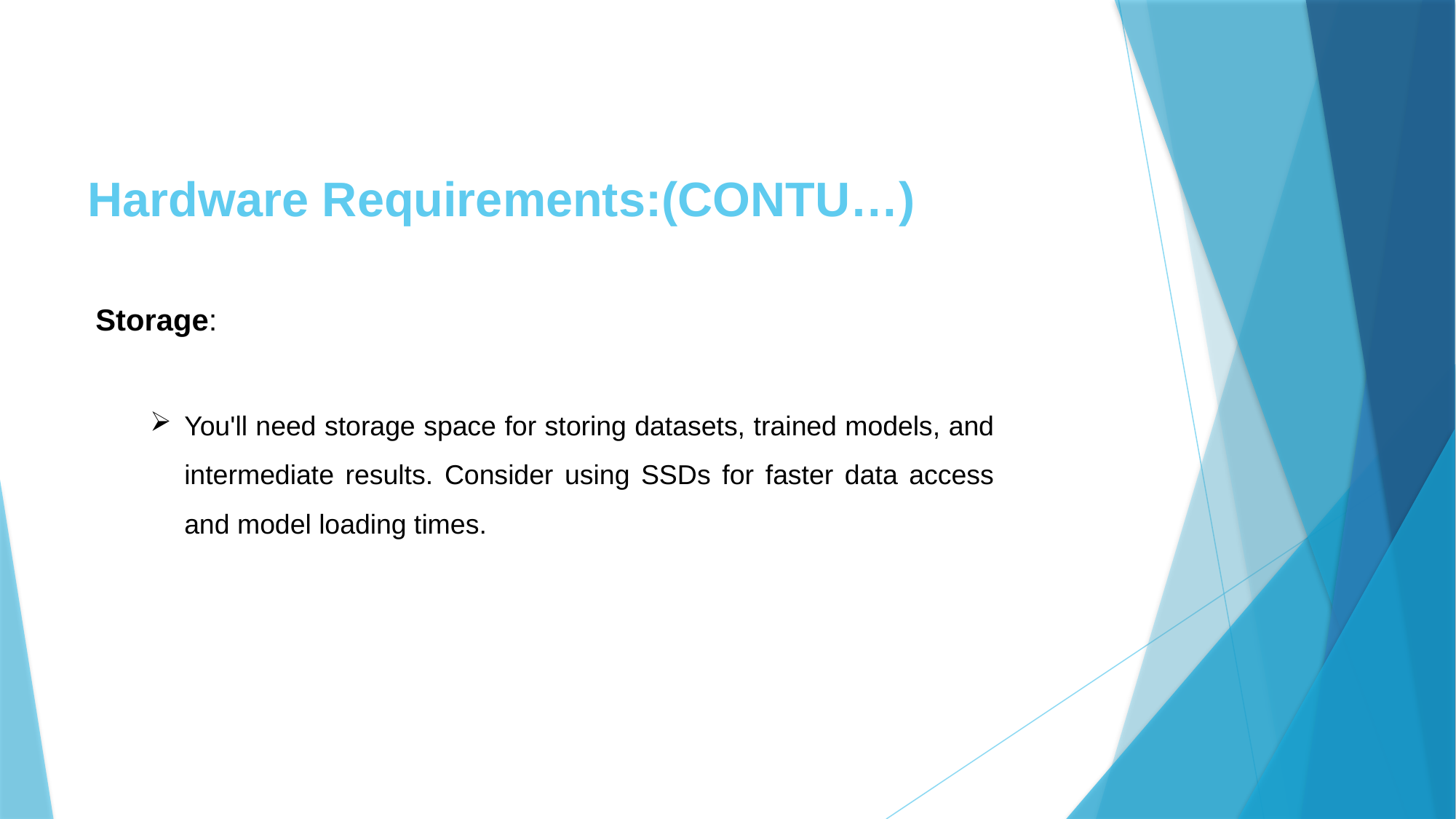

Hardware Requirements:(CONTU…)
Storage:

You'll need storage space for storing datasets, trained models, and intermediate results. Consider using SSDs for faster data access and model loading times.